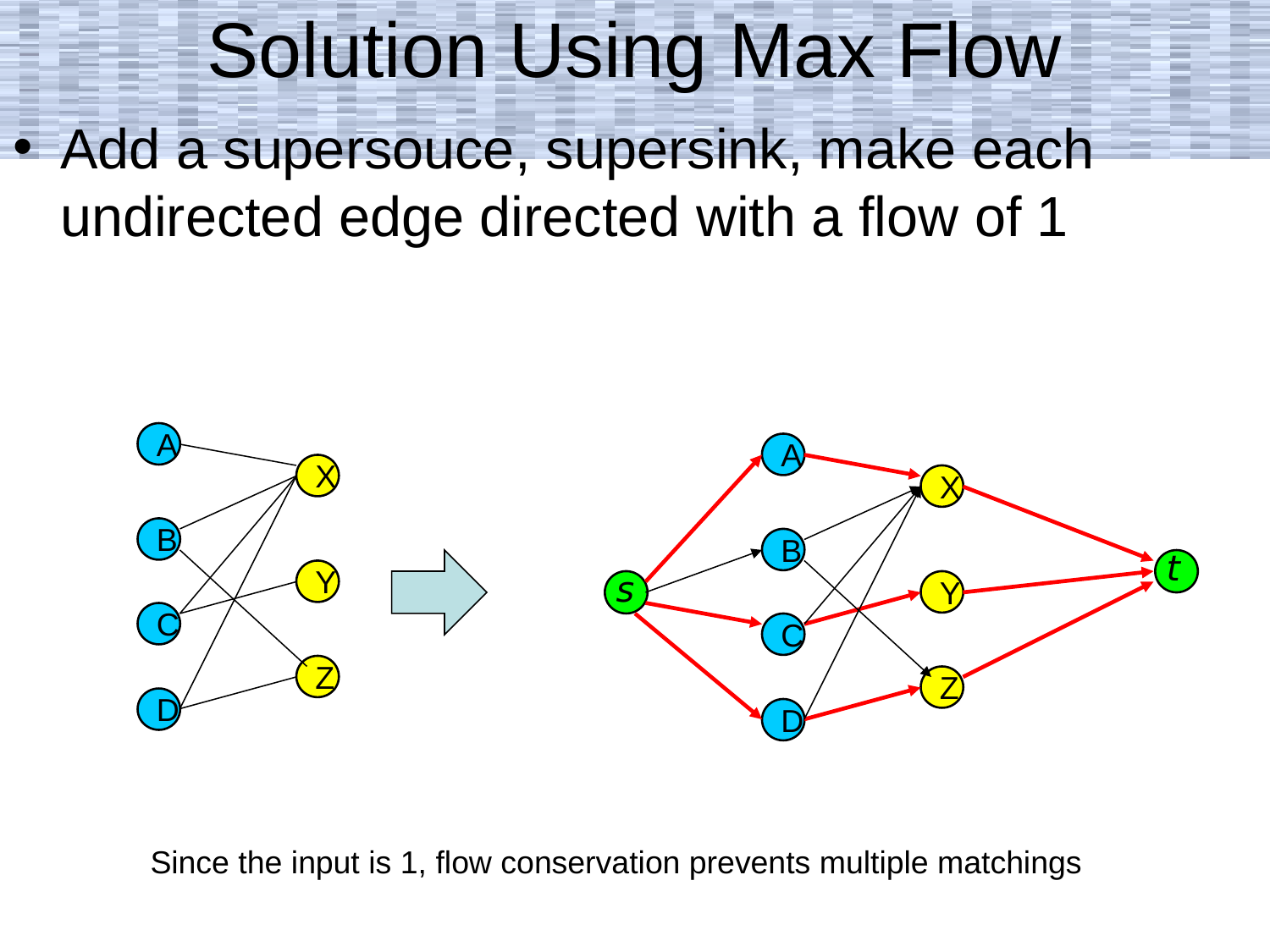

# Solution Using Max Flow
Add a supersouce, supersink, make each undirected edge directed with a flow of 1
A
A
X
X
B
B
t

Y
s

Y
C
C
Z
Z
D
D
Since the input is 1, flow conservation prevents multiple matchings